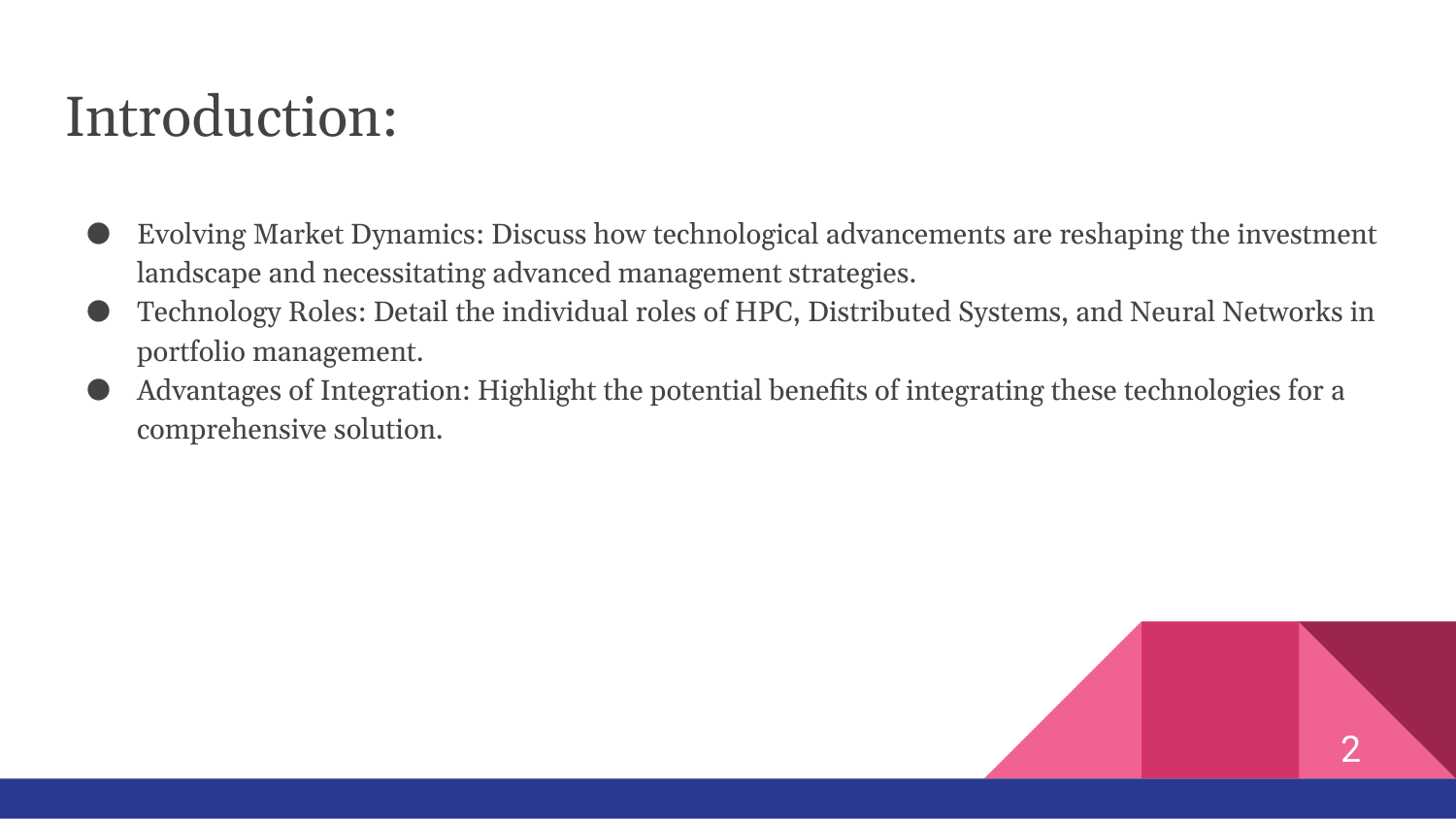

# Introduction:
Evolving Market Dynamics: Discuss how technological advancements are reshaping the investment landscape and necessitating advanced management strategies.
Technology Roles: Detail the individual roles of HPC, Distributed Systems, and Neural Networks in portfolio management.
Advantages of Integration: Highlight the potential benefits of integrating these technologies for a comprehensive solution.

2